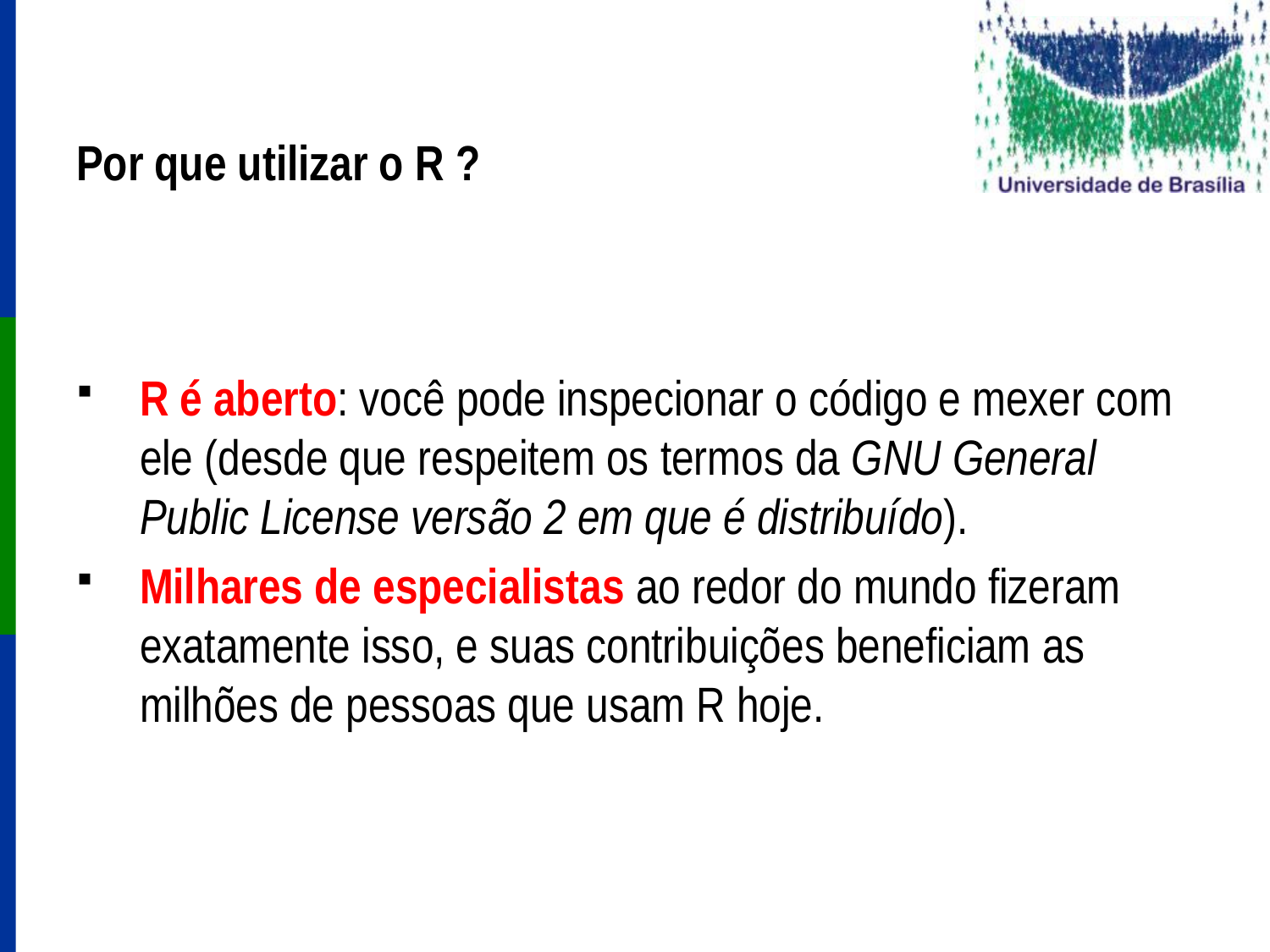

# Por que utilizar o R ?

R é aberto: você pode inspecionar o código e mexer com ele (desde que respeitem os termos da GNU General Public License versão 2 em que é distribuído).
Milhares de especialistas ao redor do mundo fizeram exatamente isso, e suas contribuições beneficiam as milhões de pessoas que usam R hoje.